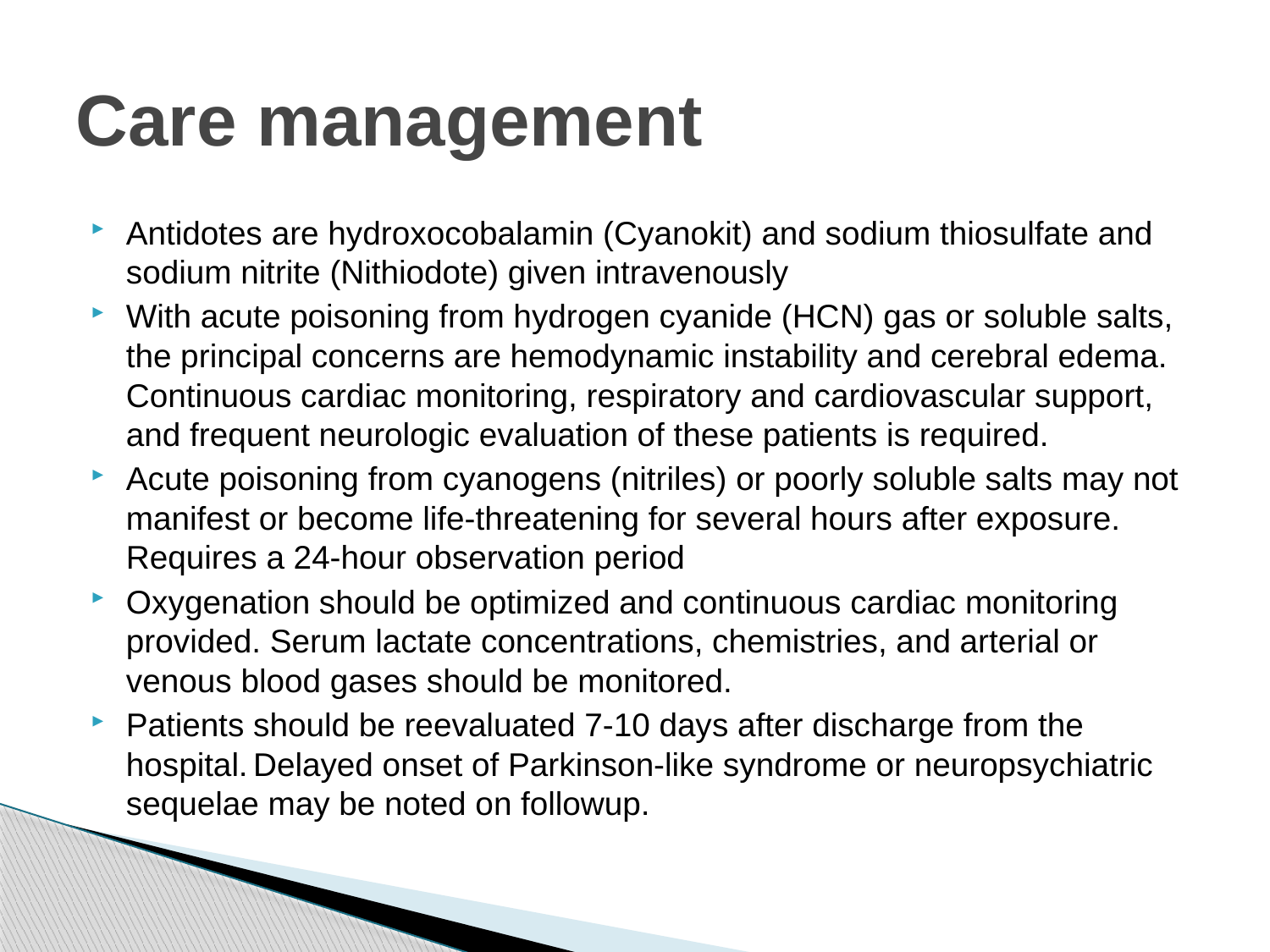

# Care management
Antidotes are hydroxocobalamin (Cyanokit) and sodium thiosulfate and sodium nitrite (Nithiodote) given intravenously
With acute poisoning from hydrogen cyanide (HCN) gas or soluble salts, the principal concerns are hemodynamic instability and cerebral edema. Continuous cardiac monitoring, respiratory and cardiovascular support, and frequent neurologic evaluation of these patients is required.
Acute poisoning from cyanogens (nitriles) or poorly soluble salts may not manifest or become life-threatening for several hours after exposure. Requires a 24-hour observation period
Oxygenation should be optimized and continuous cardiac monitoring provided. Serum lactate concentrations, chemistries, and arterial or venous blood gases should be monitored.
Patients should be reevaluated 7-10 days after discharge from the hospital. Delayed onset of Parkinson-like syndrome or neuropsychiatric sequelae may be noted on followup.